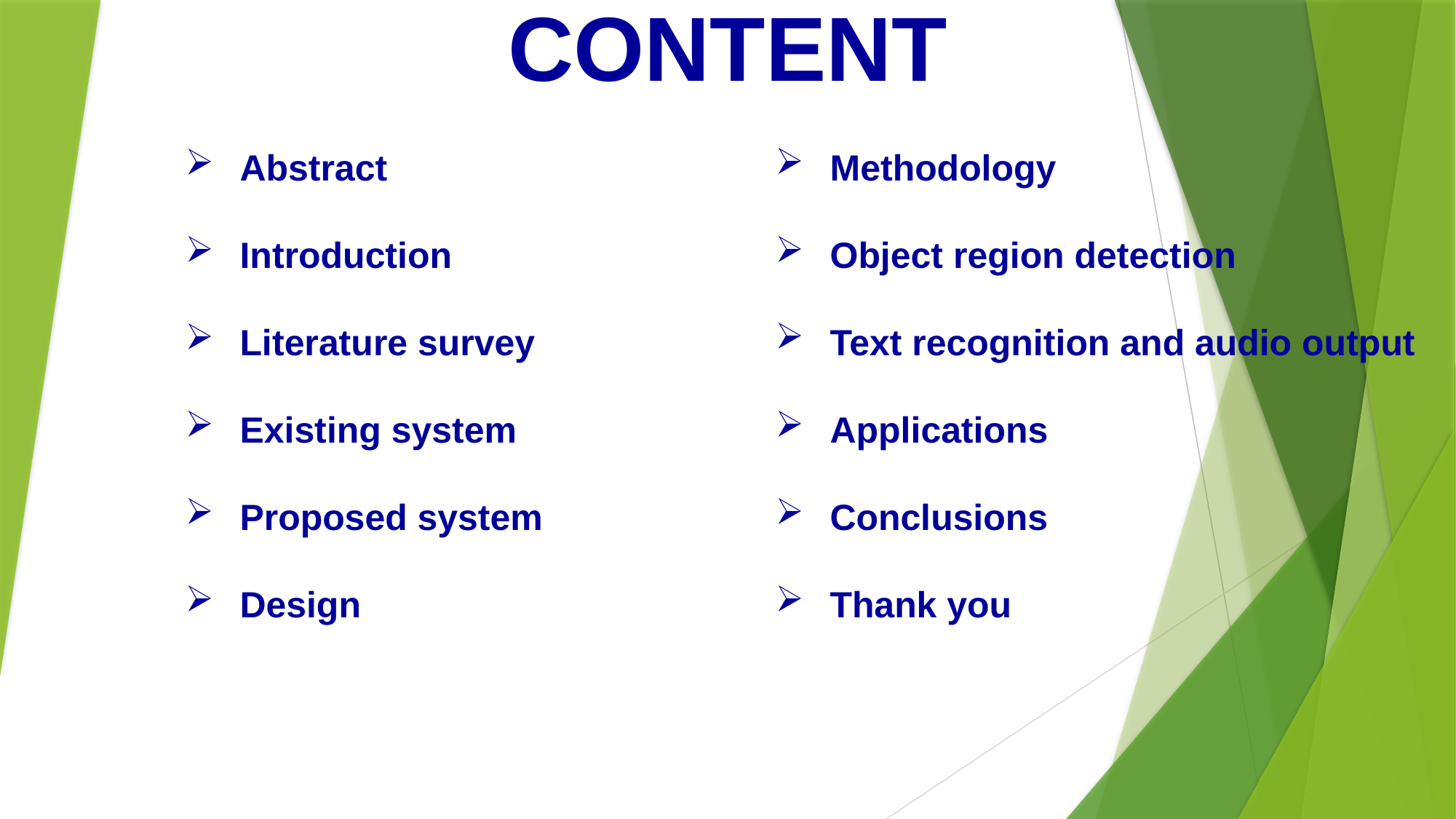

CONTENT
Abstract

Introduction

Literature survey

Existing system

Proposed system

Design

Methodology

Object region detection

Text recognition and audio output

Applications

Conclusions

Thank you